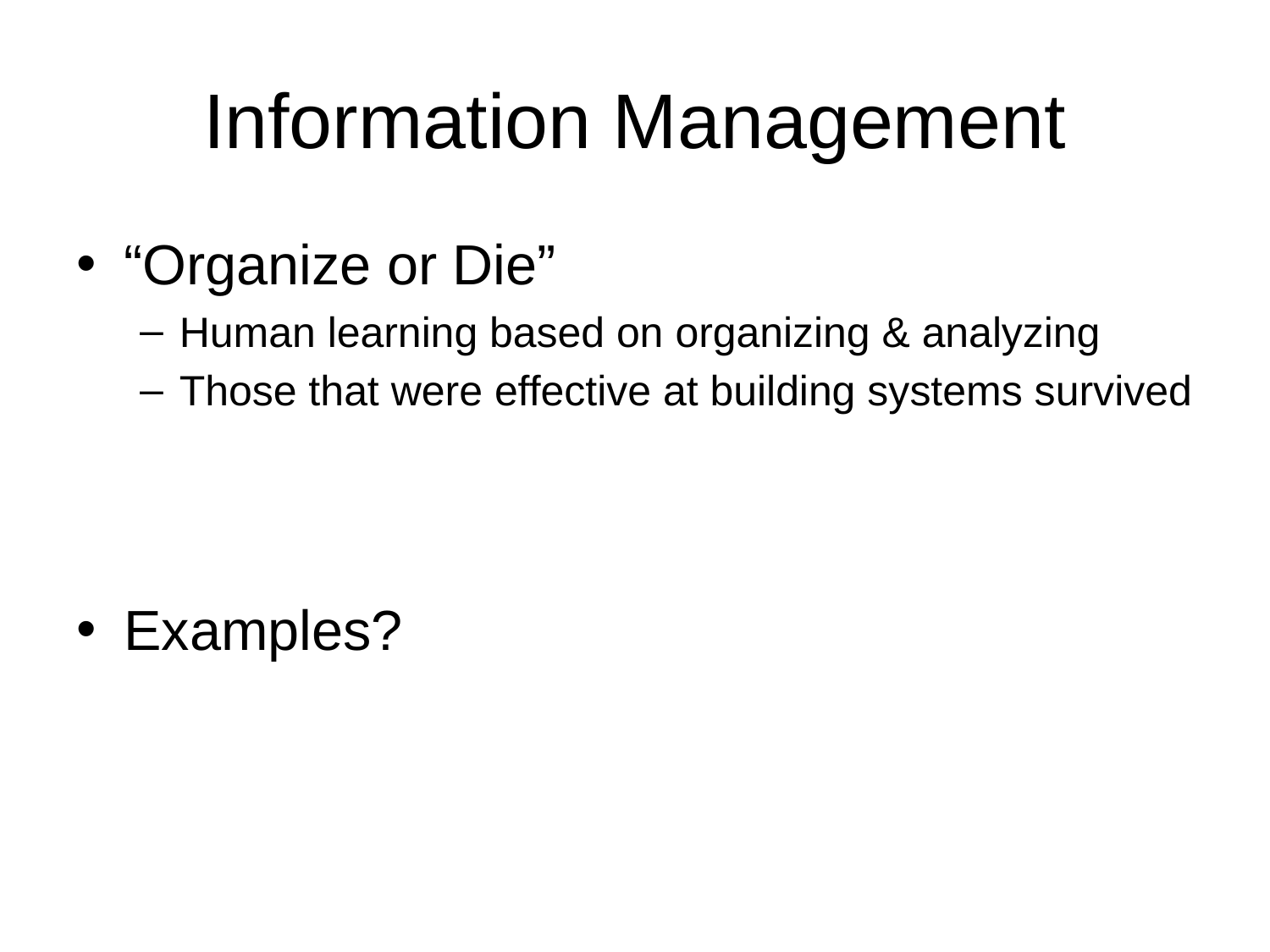

# Information Management
“Organize or Die”
Human learning based on organizing & analyzing
Those that were effective at building systems survived

Examples?